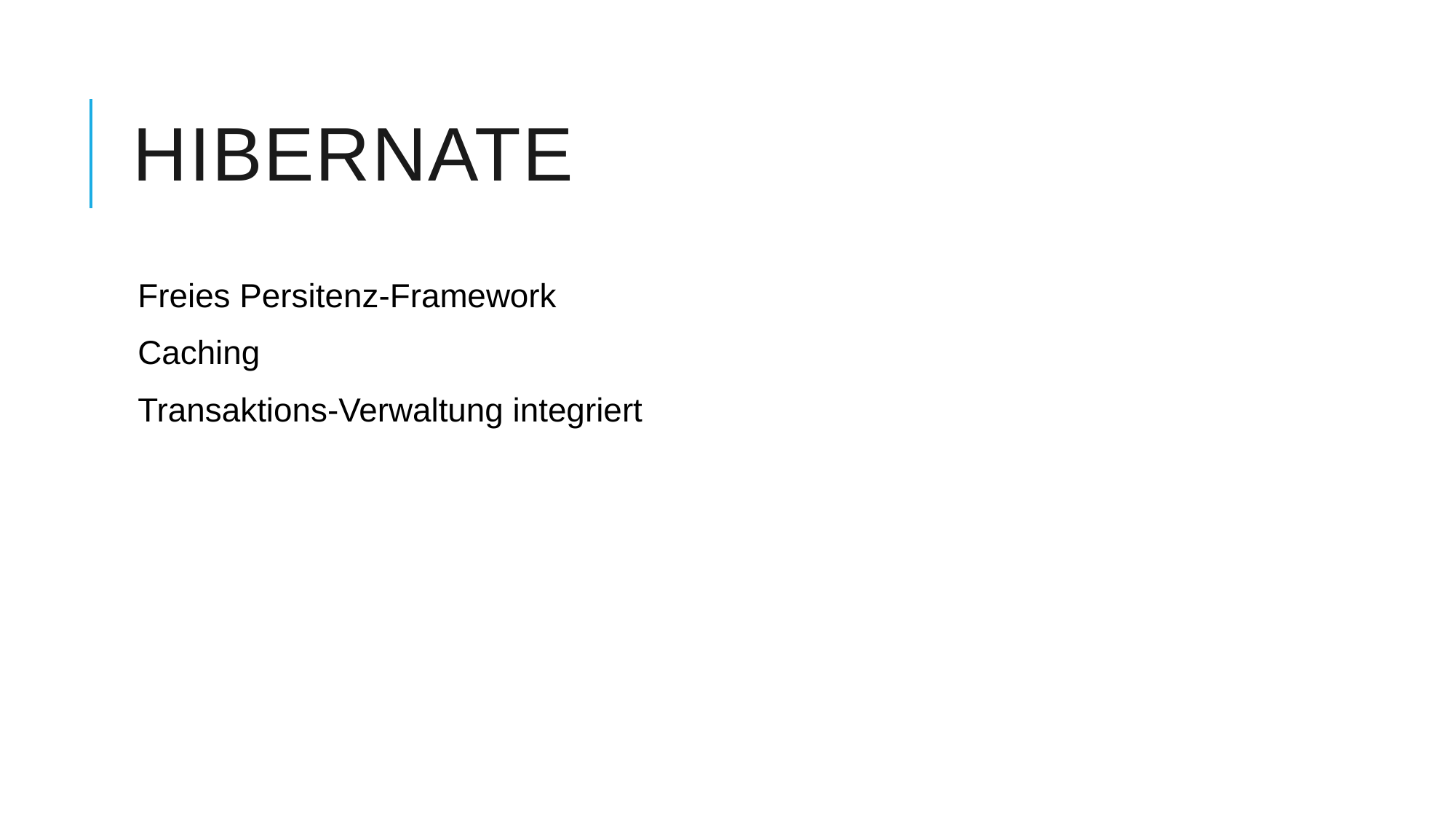

# Hibernate
Freies Persitenz-Framework
Caching
Transaktions-Verwaltung integriert